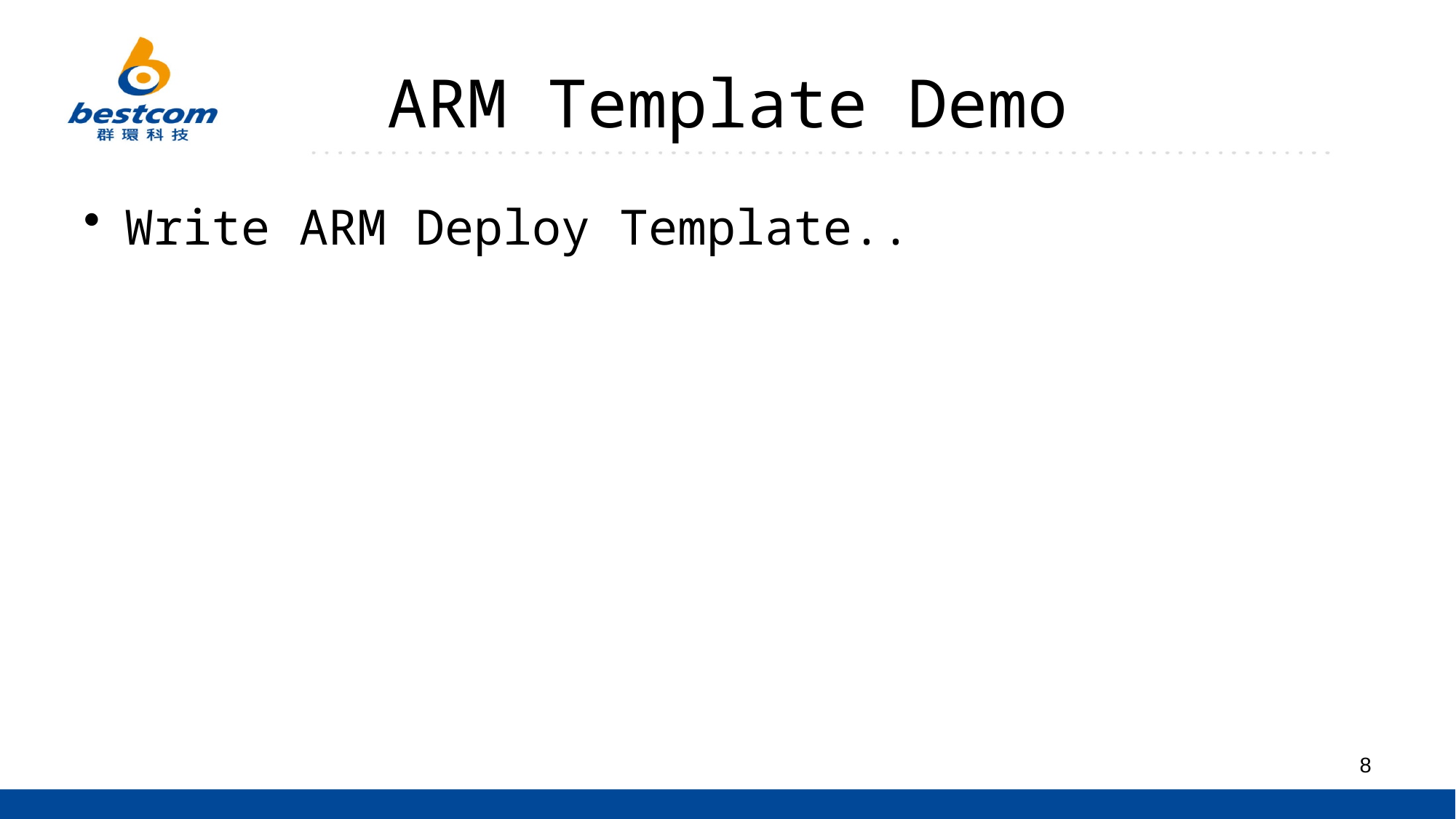

# ARM Template Demo
Write ARM Deploy Template..
8